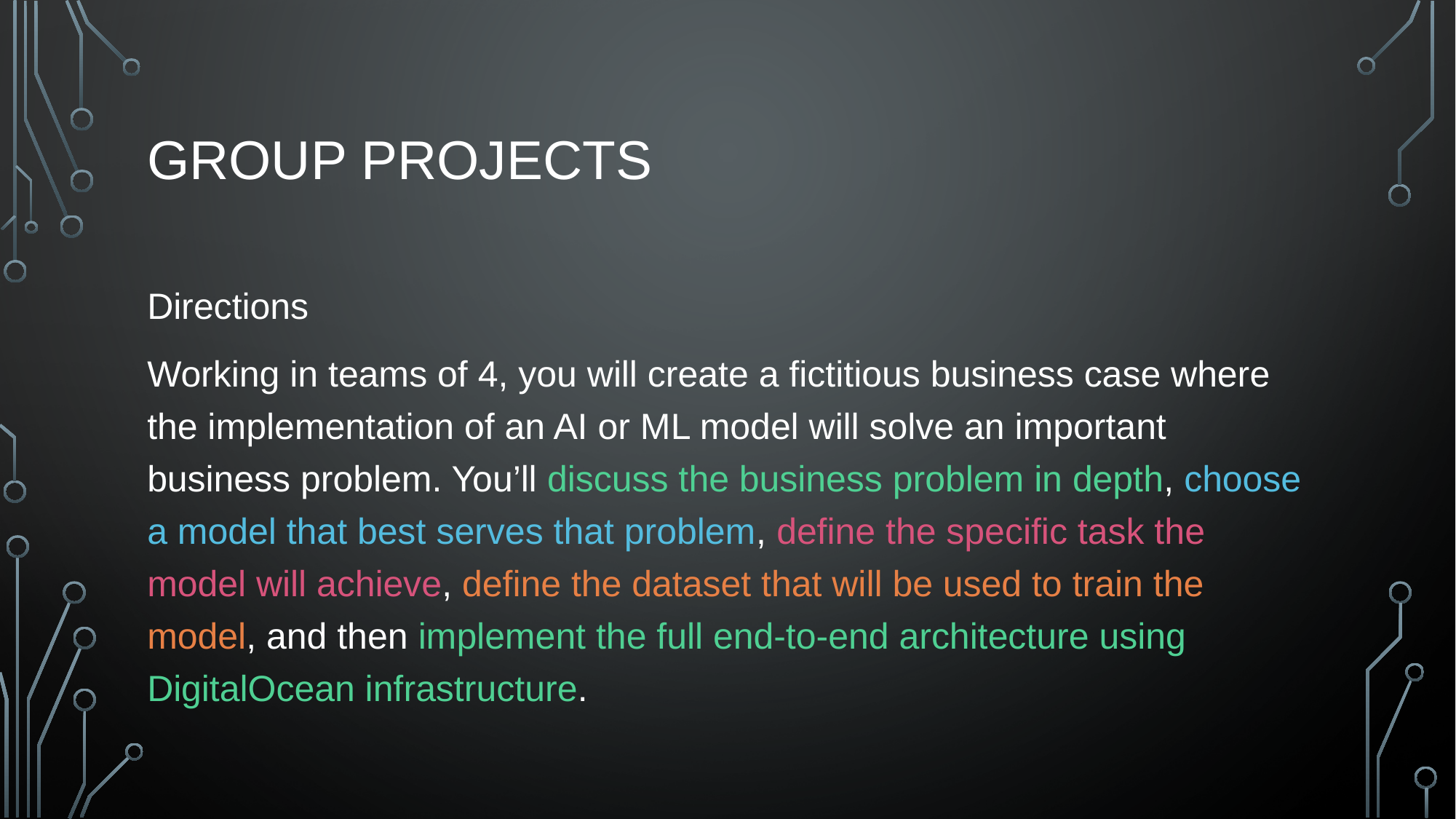

# Group Projects
Directions
Working in teams of 4, you will create a fictitious business case where the implementation of an AI or ML model will solve an important business problem. You’ll discuss the business problem in depth, choose a model that best serves that problem, define the specific task the model will achieve, define the dataset that will be used to train the model, and then implement the full end-to-end architecture using DigitalOcean infrastructure.